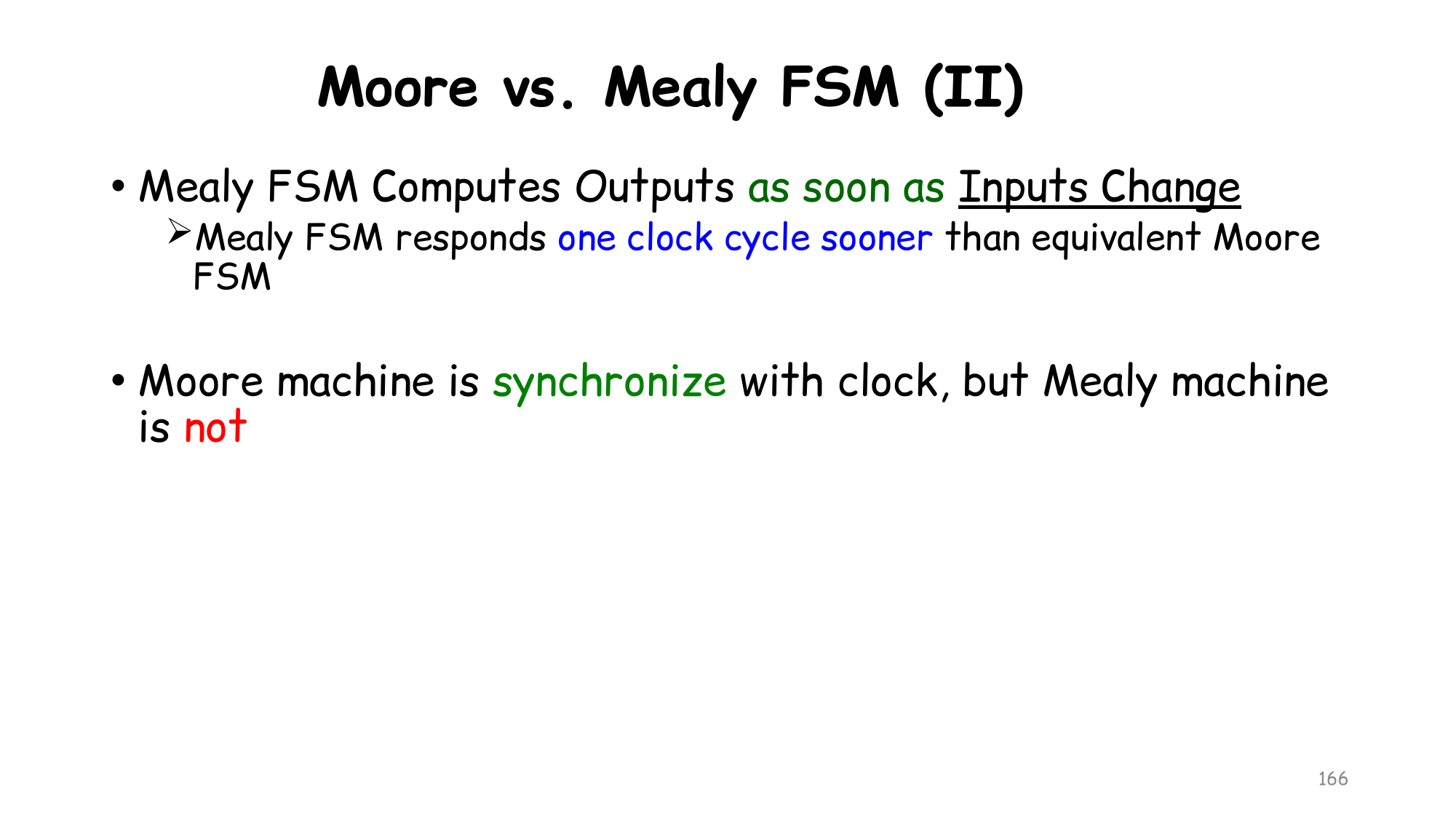

# Moore vs. Mealy FSM (II)
Mealy FSM Computes Outputs as soon as Inputs Change
Mealy FSM responds one clock cycle sooner than equivalent Moore FSM

Moore machine is synchronize with clock, but Mealy machine is not
166